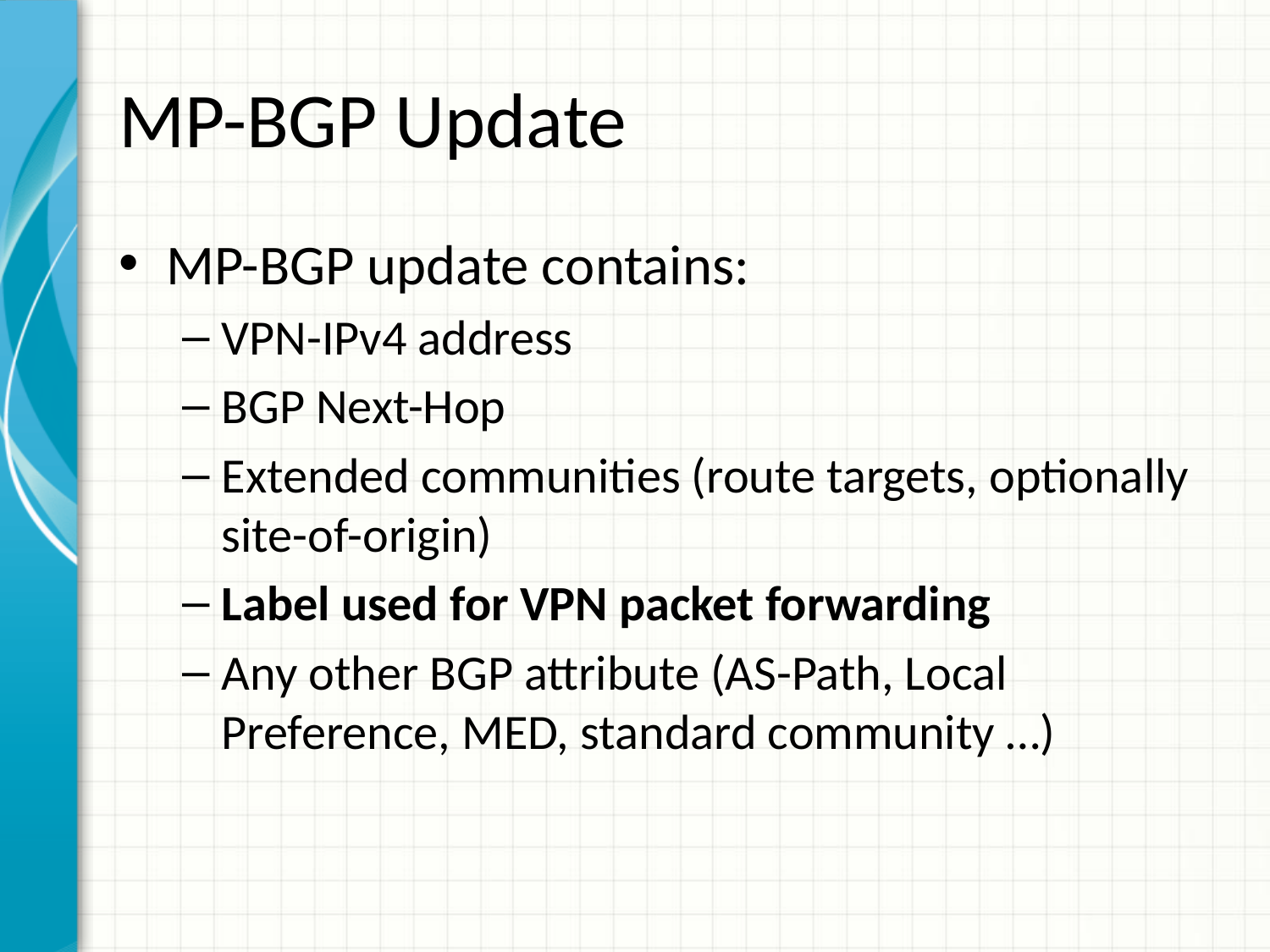

# MP-BGP Update
MP-BGP update contains:
VPN-IPv4 address
BGP Next-Hop
Extended communities (route targets, optionally site-of-origin)
Label used for VPN packet forwarding
Any other BGP attribute (AS-Path, Local Preference, MED, standard community …)